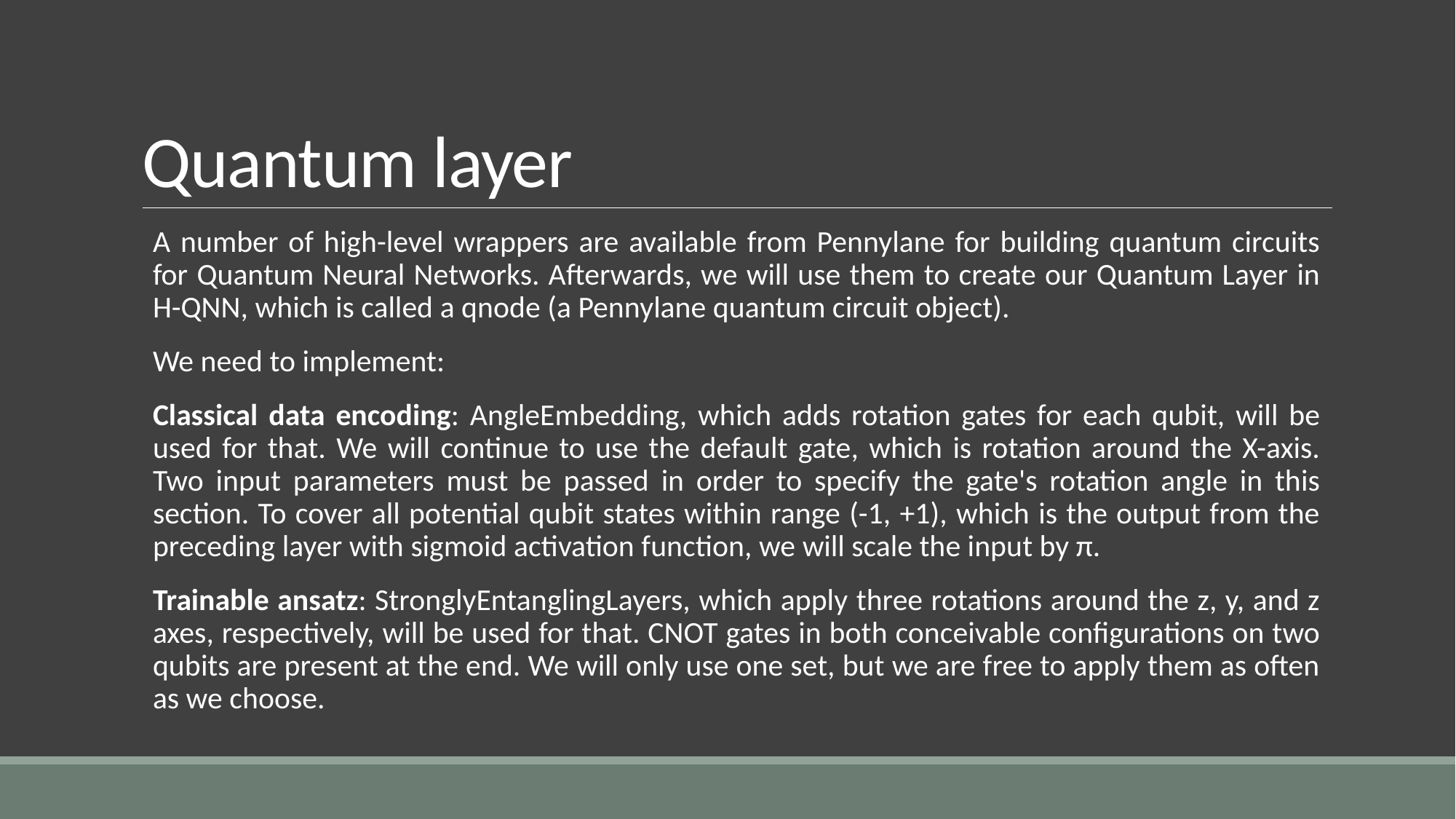

# Quantum layer
A number of high-level wrappers are available from Pennylane for building quantum circuits for Quantum Neural Networks. Afterwards, we will use them to create our Quantum Layer in H-QNN, which is called a qnode (a Pennylane quantum circuit object).
We need to implement:
Classical data encoding: AngleEmbedding, which adds rotation gates for each qubit, will be used for that. We will continue to use the default gate, which is rotation around the X-axis. Two input parameters must be passed in order to specify the gate's rotation angle in this section. To cover all potential qubit states within range (-1, +1), which is the output from the preceding layer with sigmoid activation function, we will scale the input by π.
Trainable ansatz: StronglyEntanglingLayers, which apply three rotations around the z, y, and z axes, respectively, will be used for that. CNOT gates in both conceivable configurations on two qubits are present at the end. We will only use one set, but we are free to apply them as often as we choose.